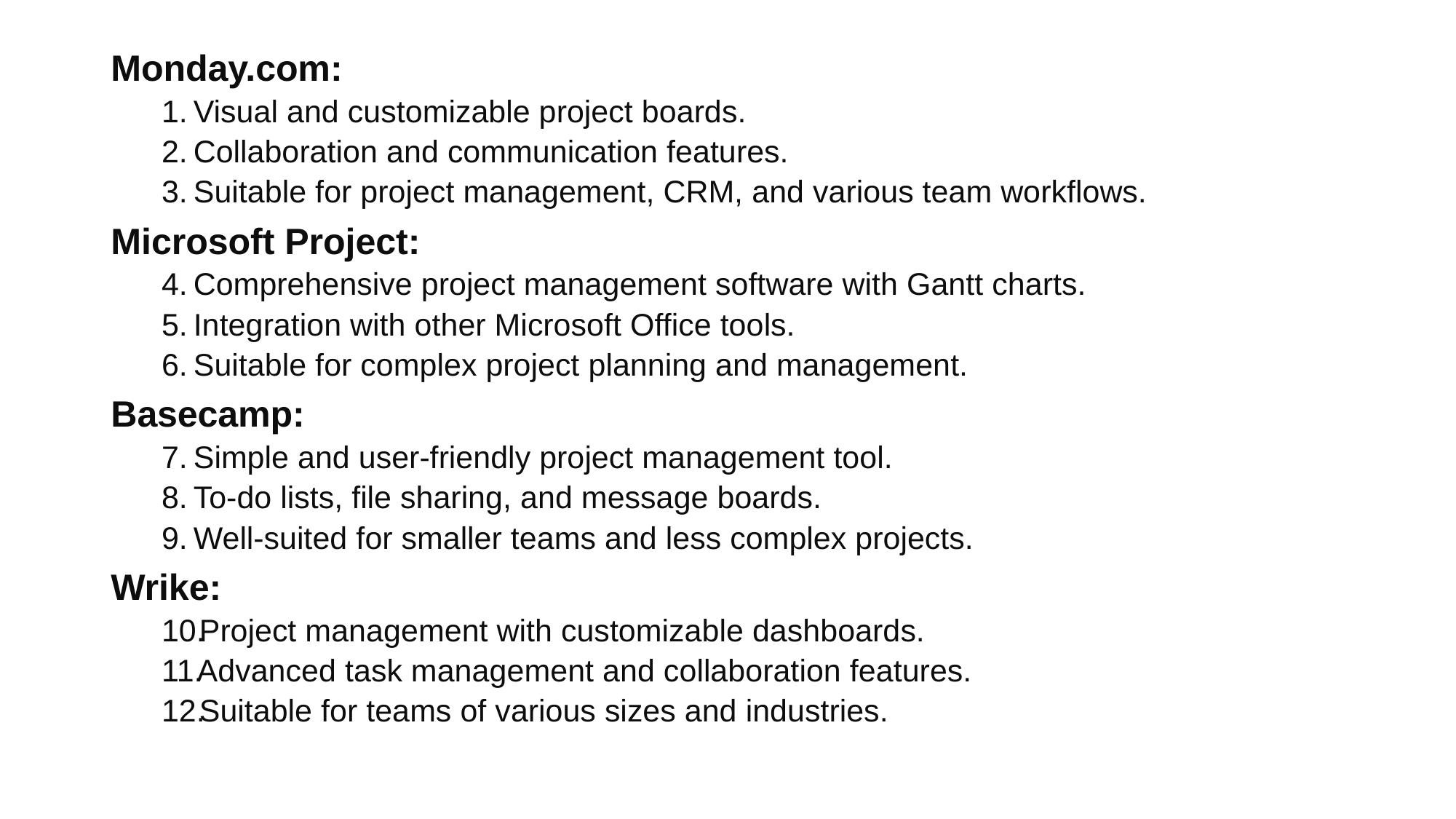

Monday.com:
Visual and customizable project boards.
Collaboration and communication features.
Suitable for project management, CRM, and various team workflows.
Microsoft Project:
Comprehensive project management software with Gantt charts.
Integration with other Microsoft Office tools.
Suitable for complex project planning and management.
Basecamp:
Simple and user-friendly project management tool.
To-do lists, file sharing, and message boards.
Well-suited for smaller teams and less complex projects.
Wrike:
Project management with customizable dashboards.
Advanced task management and collaboration features.
Suitable for teams of various sizes and industries.